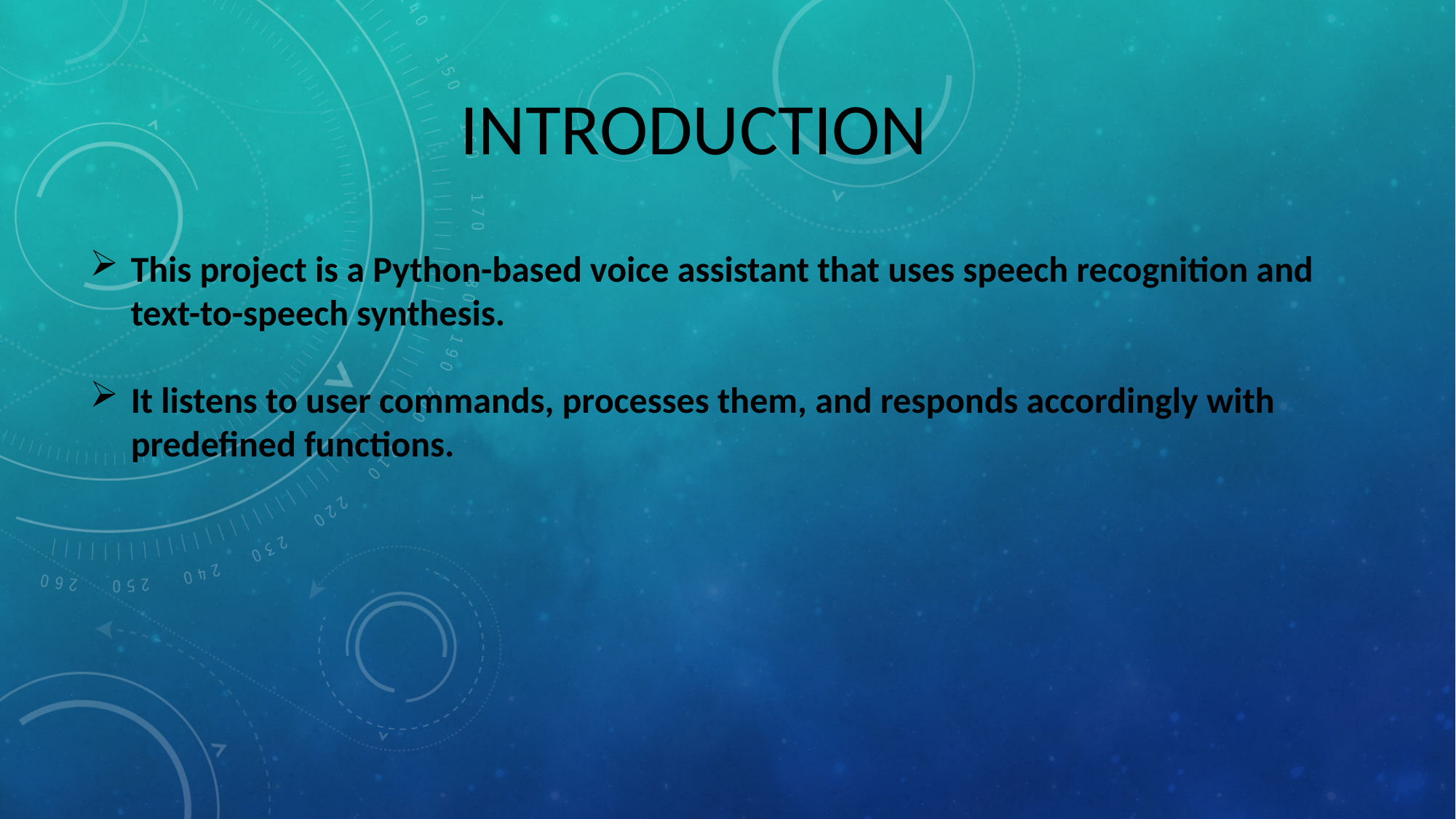

# Introduction
This project is a Python-based voice assistant that uses speech recognition and text-to-speech synthesis.

It listens to user commands, processes them, and responds accordingly with predefined functions.